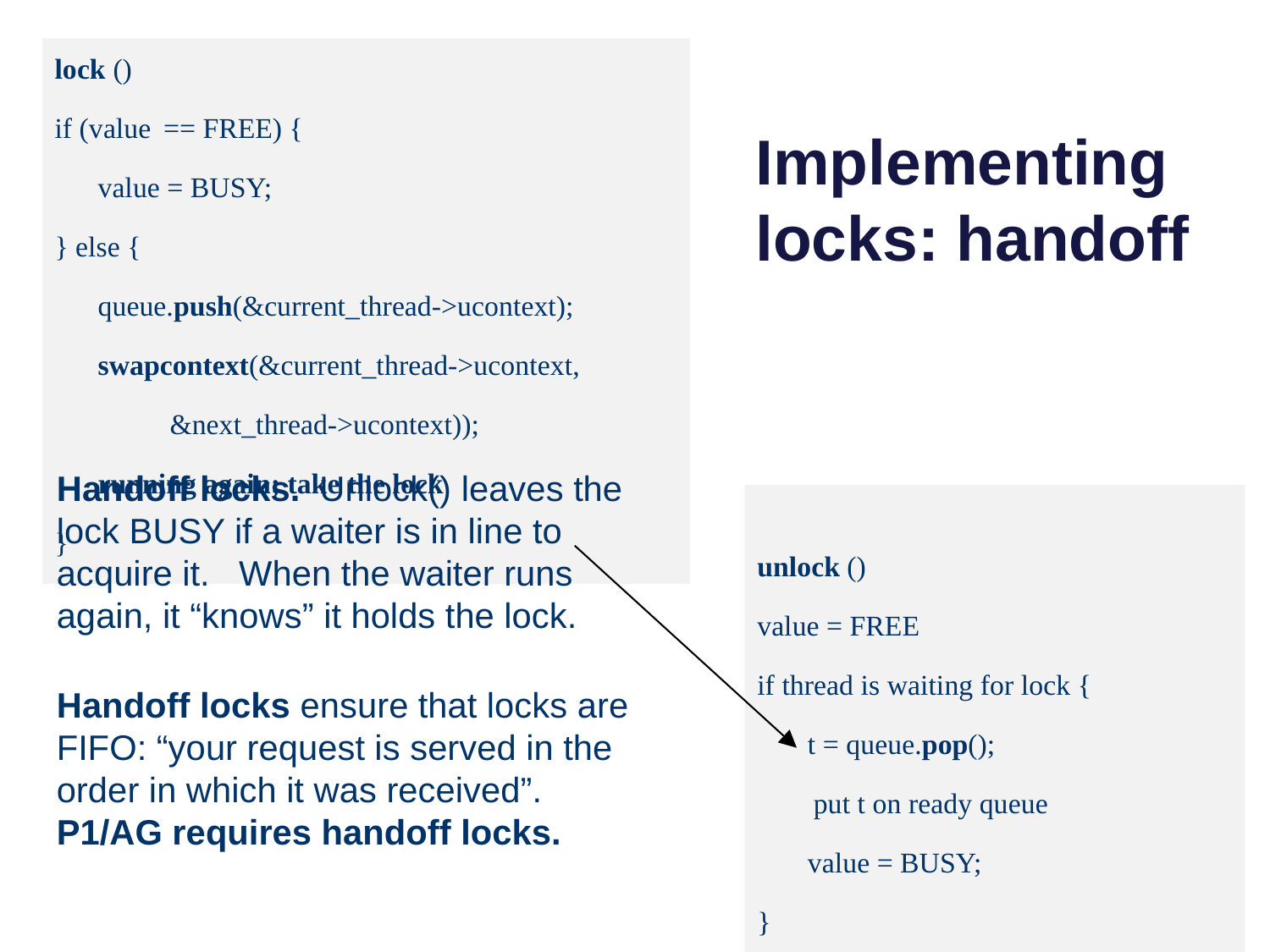

lock ()
if (value == FREE) {
      value = BUSY;
} else {
      queue.push(&current_thread->ucontext);
      swapcontext(&current_thread->ucontext,
                &next_thread->ucontext));
      running again; take the lock
}
# Implementing locks: handoff
Handoff locks.  Unlock() leaves the lock BUSY if a waiter is in line to acquire it.   When the waiter runs again, it “knows” it holds the lock.

unlock ()
value = FREE
if thread is waiting for lock {
       t = queue.pop();
     put t on ready queue
       value = BUSY;
}
Handoff locks ensure that locks are FIFO: “your request is served in the order in which it was received”.
P1/AG requires handoff locks.